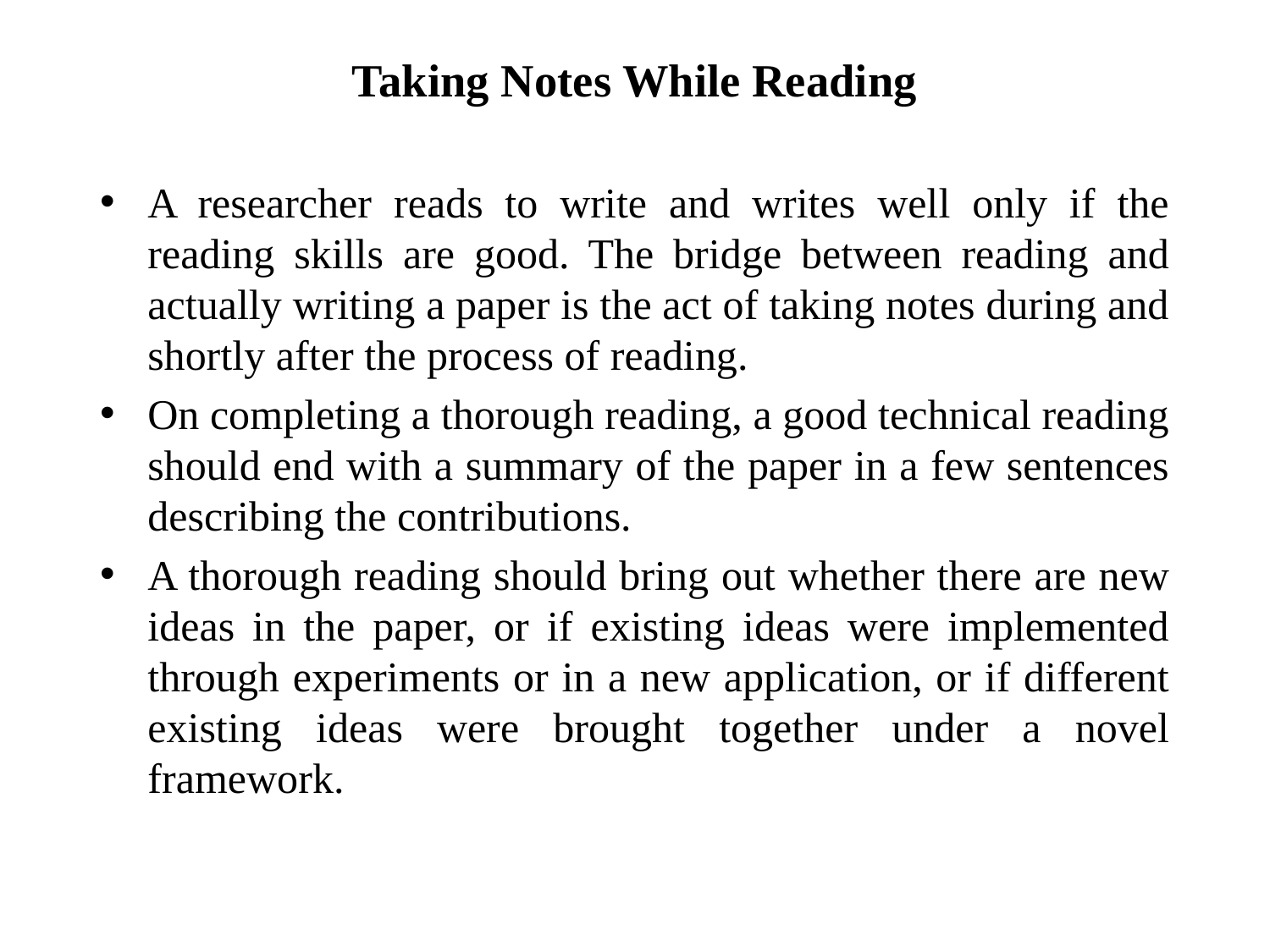

# Taking Notes While Reading
A researcher reads to write and writes well only if the reading skills are good. The bridge between reading and actually writing a paper is the act of taking notes during and shortly after the process of reading.
On completing a thorough reading, a good technical reading should end with a summary of the paper in a few sentences describing the contributions.
A thorough reading should bring out whether there are new ideas in the paper, or if existing ideas were implemented through experiments or in a new application, or if different existing ideas were brought together under a novel framework.